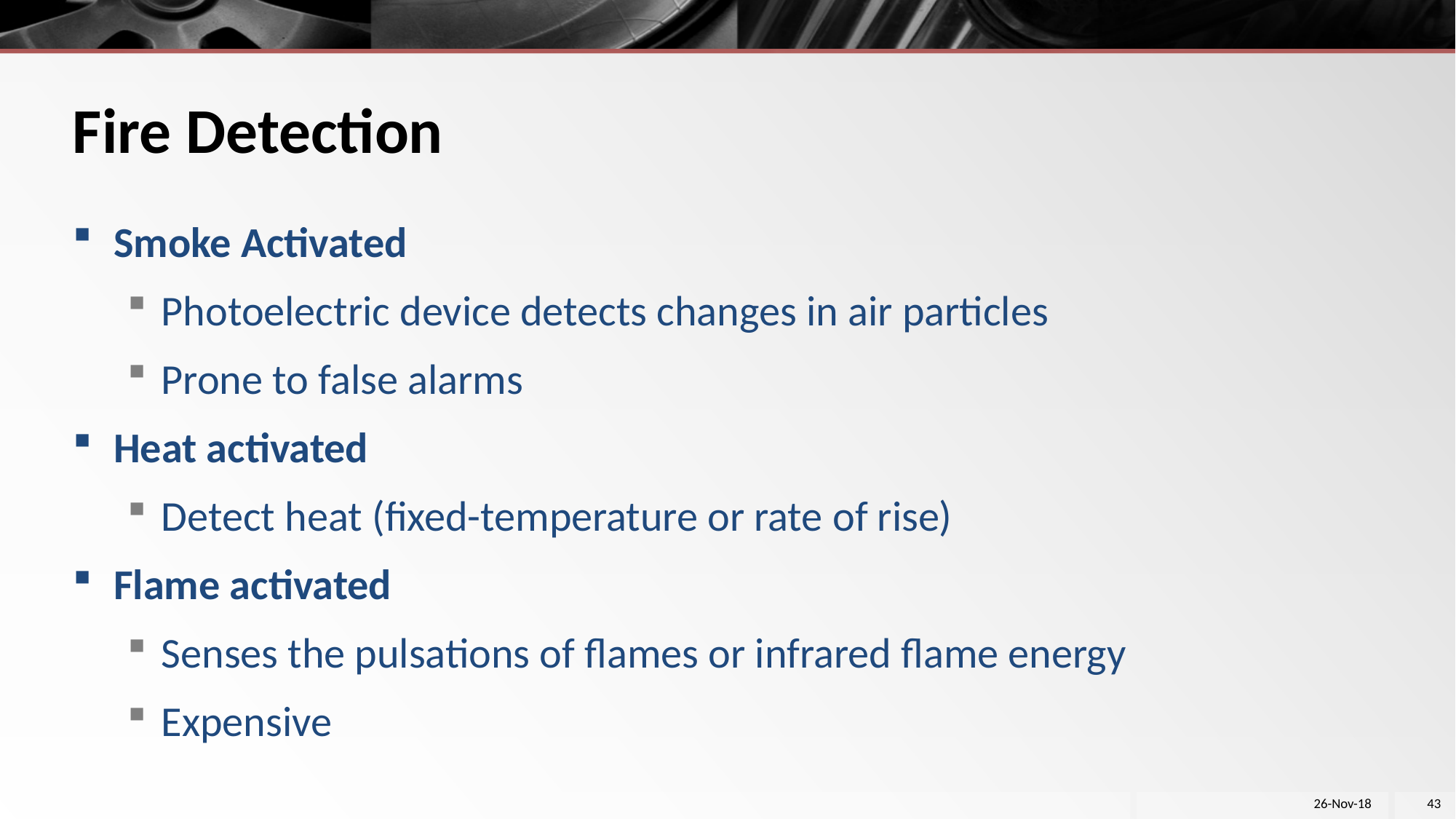

# Fire Detection
Smoke Activated
Photoelectric device detects changes in air particles
Prone to false alarms
Heat activated
Detect heat (fixed-temperature or rate of rise)
Flame activated
Senses the pulsations of flames or infrared flame energy
Expensive
26-Nov-18
43